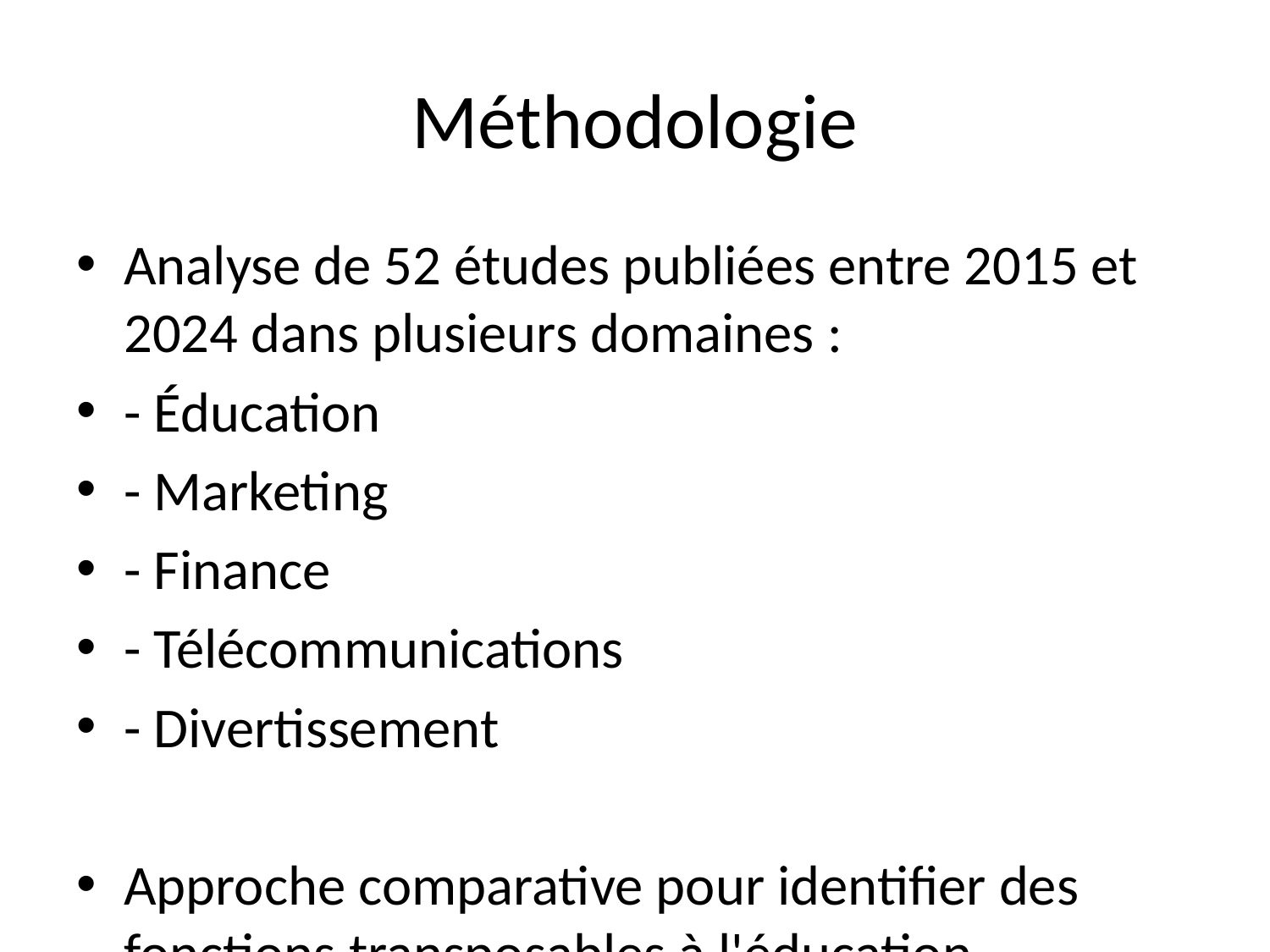

# Méthodologie
Analyse de 52 études publiées entre 2015 et 2024 dans plusieurs domaines :
- Éducation
- Marketing
- Finance
- Télécommunications
- Divertissement

Approche comparative pour identifier des fonctions transposables à l'éducation.